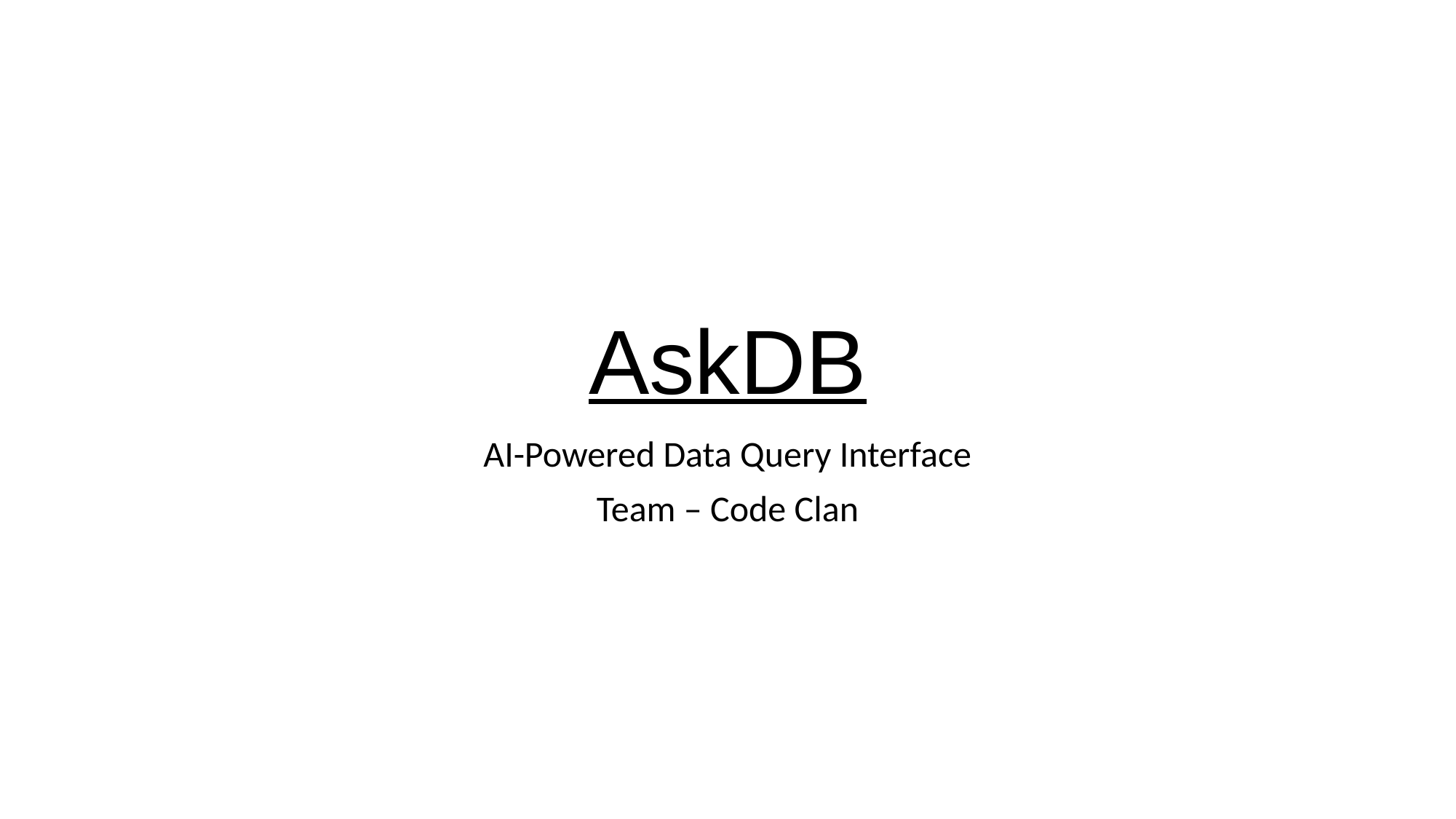

# AskDB
AI-Powered Data Query Interface
Team – Code Clan